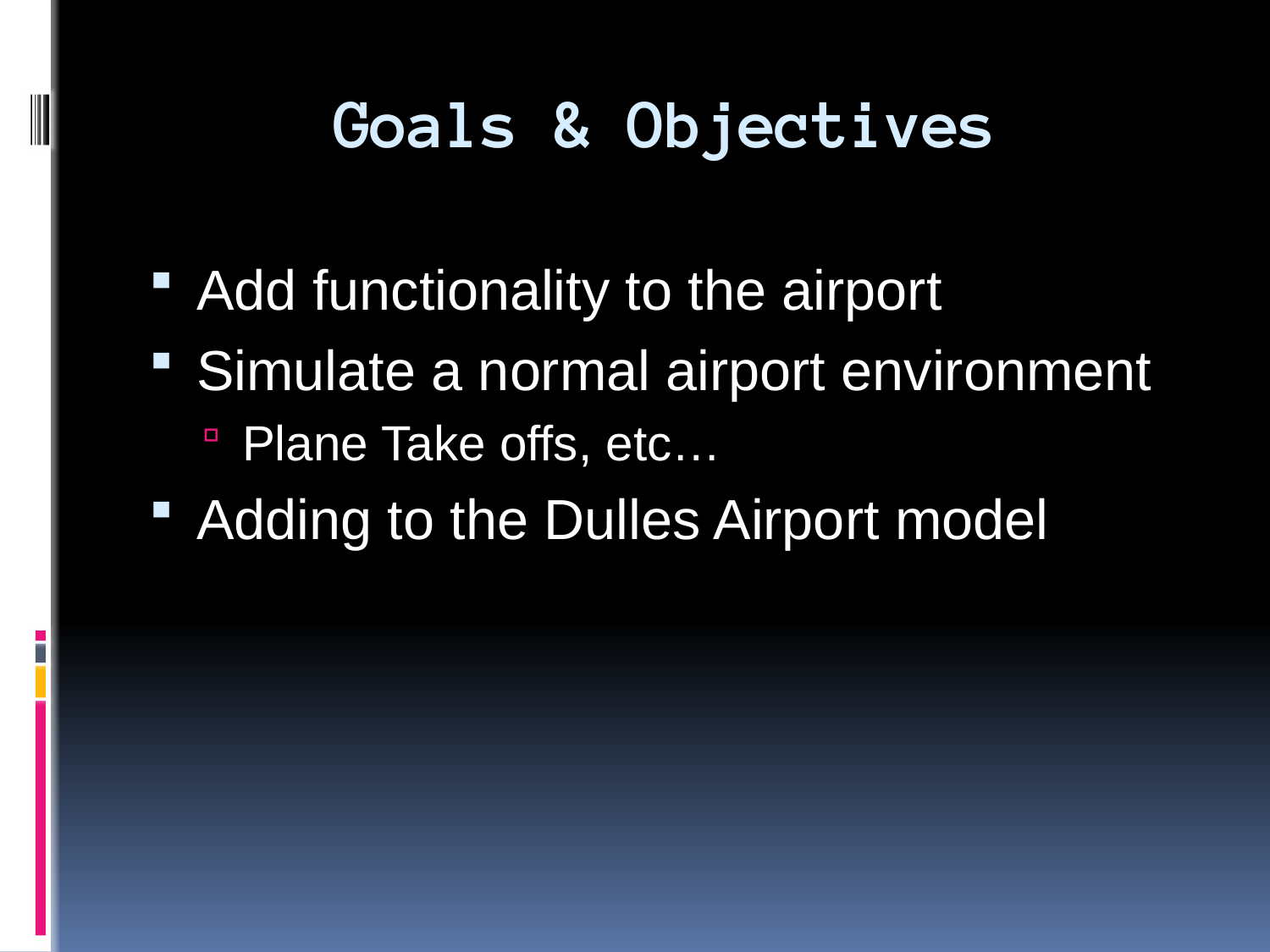

# Goals & Objectives
Add functionality to the airport
Simulate a normal airport environment
Plane Take offs, etc…
Adding to the Dulles Airport model